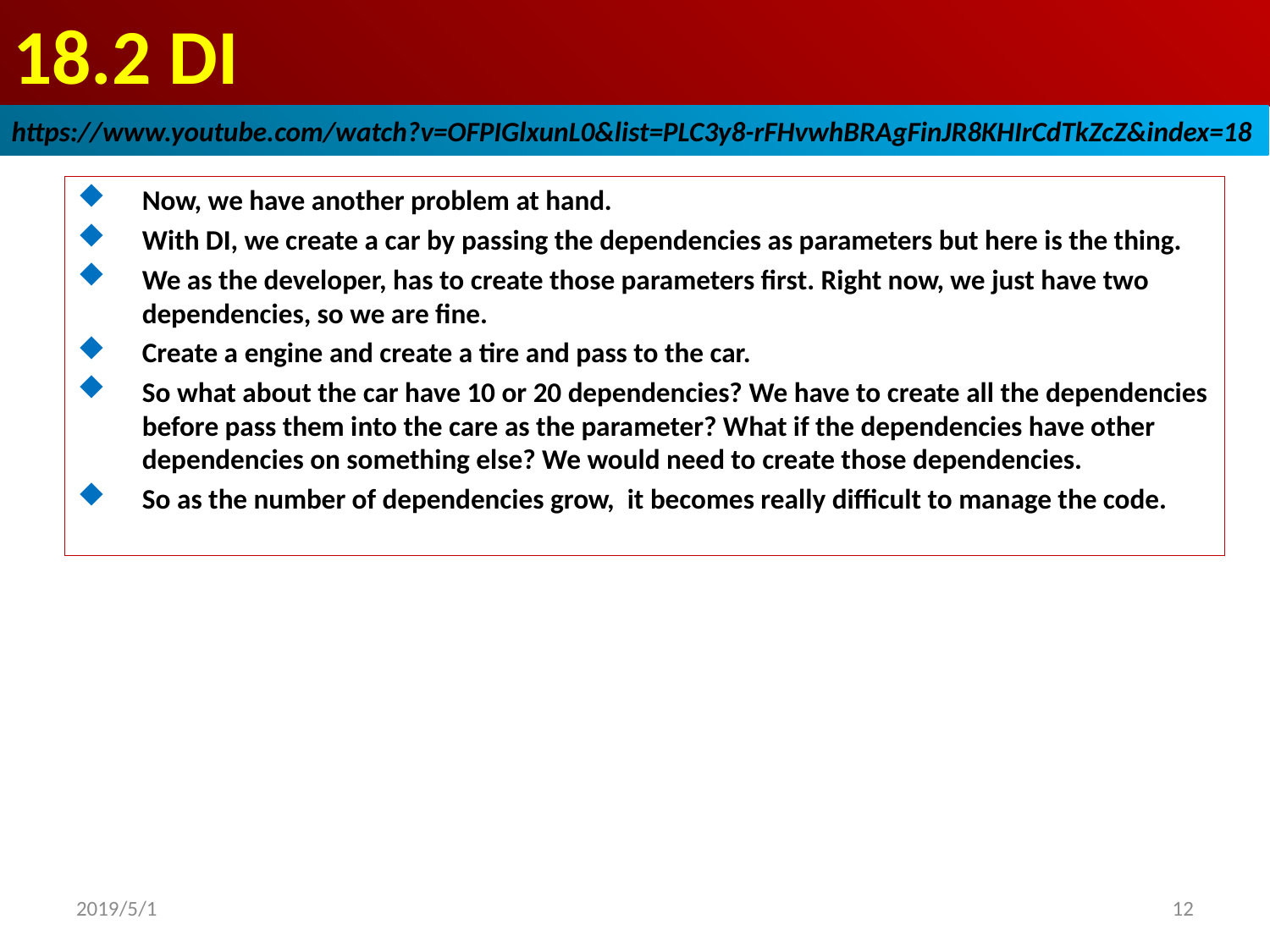

# 18.2 DI
https://www.youtube.com/watch?v=OFPIGlxunL0&list=PLC3y8-rFHvwhBRAgFinJR8KHIrCdTkZcZ&index=18
Now, we have another problem at hand.
With DI, we create a car by passing the dependencies as parameters but here is the thing.
We as the developer, has to create those parameters first. Right now, we just have two dependencies, so we are fine.
Create a engine and create a tire and pass to the car.
So what about the car have 10 or 20 dependencies? We have to create all the dependencies before pass them into the care as the parameter? What if the dependencies have other dependencies on something else? We would need to create those dependencies.
So as the number of dependencies grow,  it becomes really difficult to manage the code.
12
2019/5/1